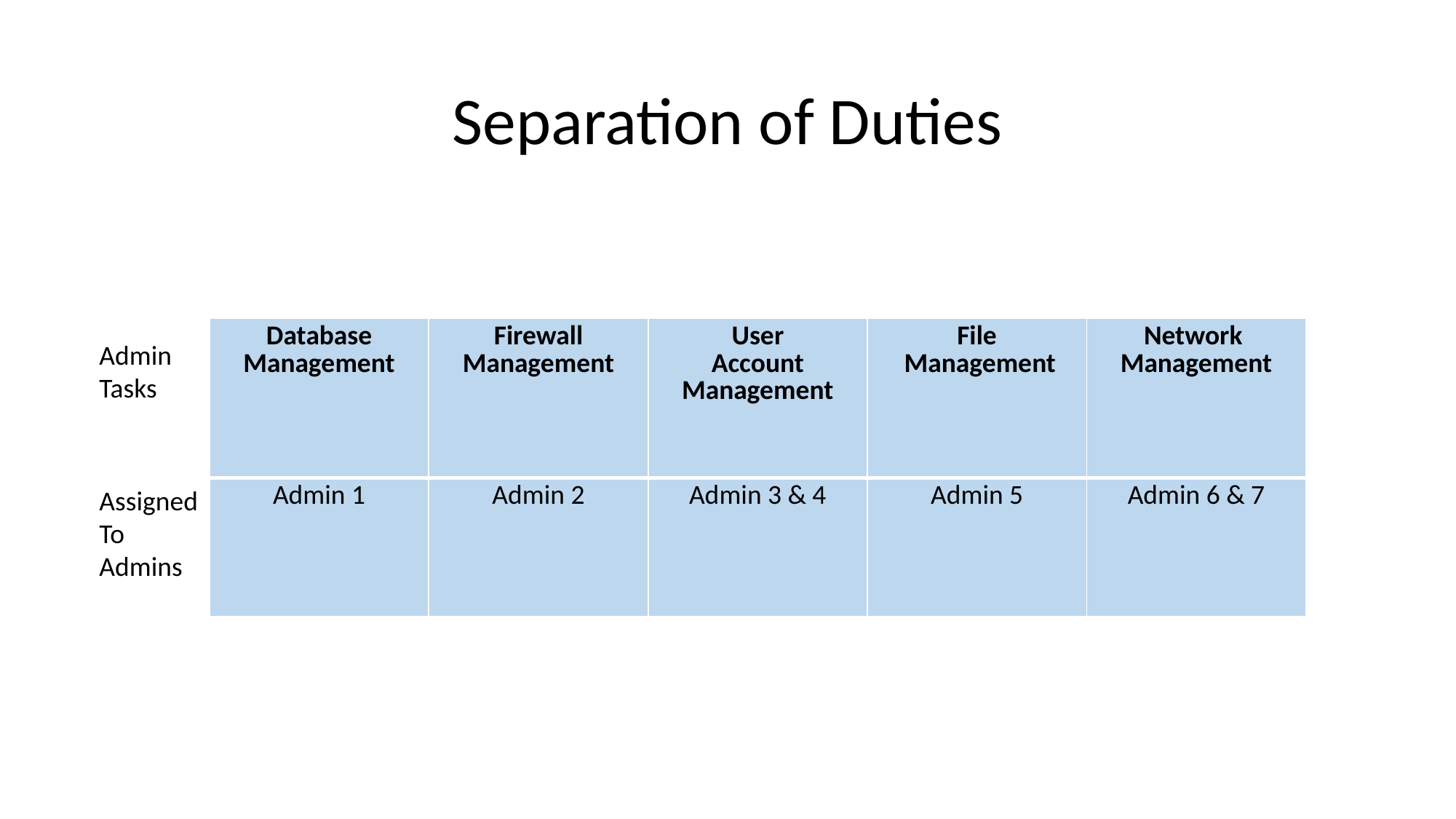

# Separation of Duties
| Database Management | Firewall Management | User Account Management | File Management | Network Management |
| --- | --- | --- | --- | --- |
| Admin 1 | Admin 2 | Admin 3 & 4 | Admin 5 | Admin 6 & 7 |
Admin
Tasks
Assigned
To
Admins